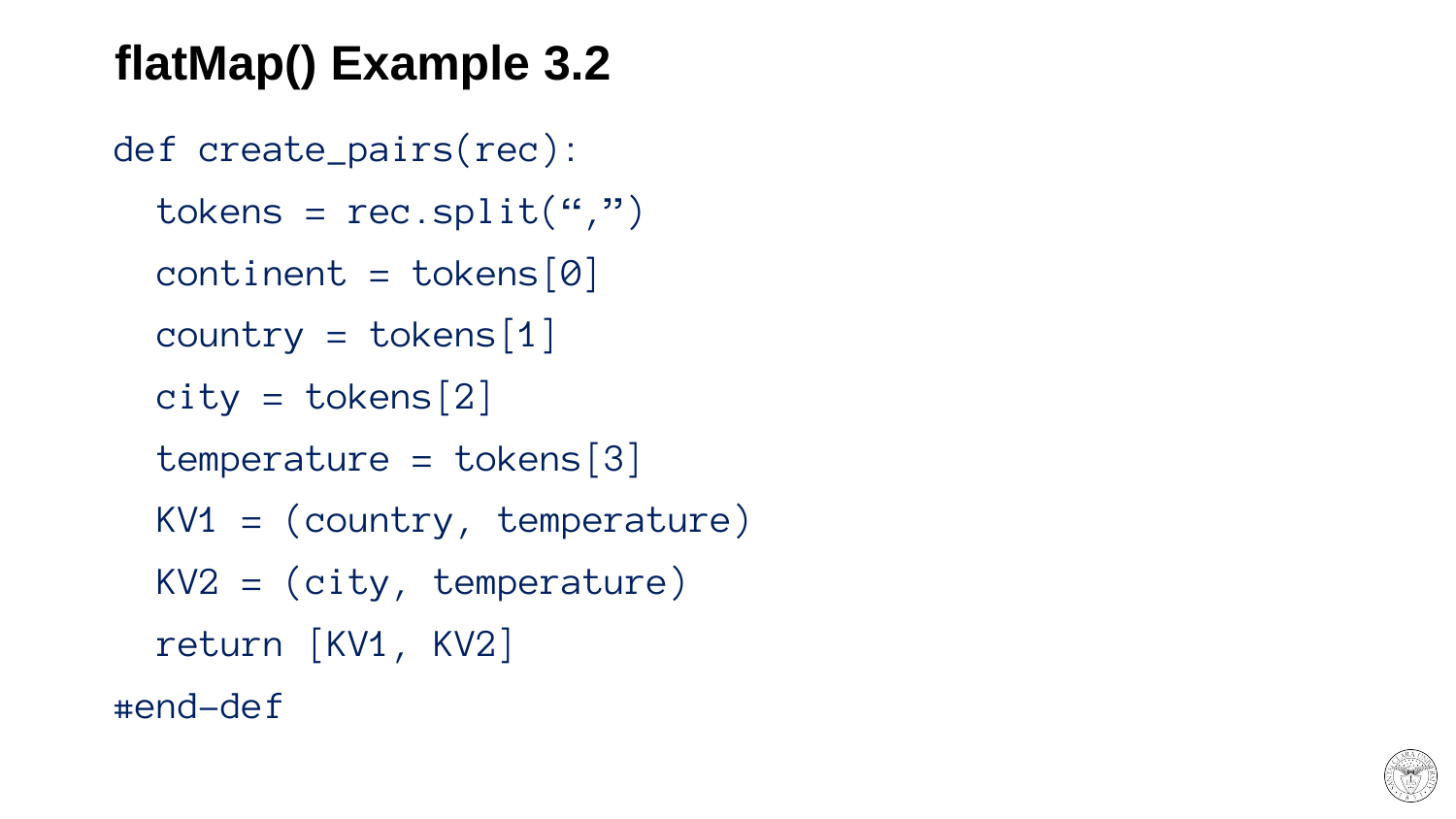

# flatMap() Example 3.2
def create_pairs(rec):
  tokens = rec.split(“,”)
  continent = tokens[0]
  country = tokens[1]
  city = tokens[2]
  temperature = tokens[3]
  KV1 = (country, temperature)
  KV2 = (city, temperature)
  return [KV1, KV2]
#end-def